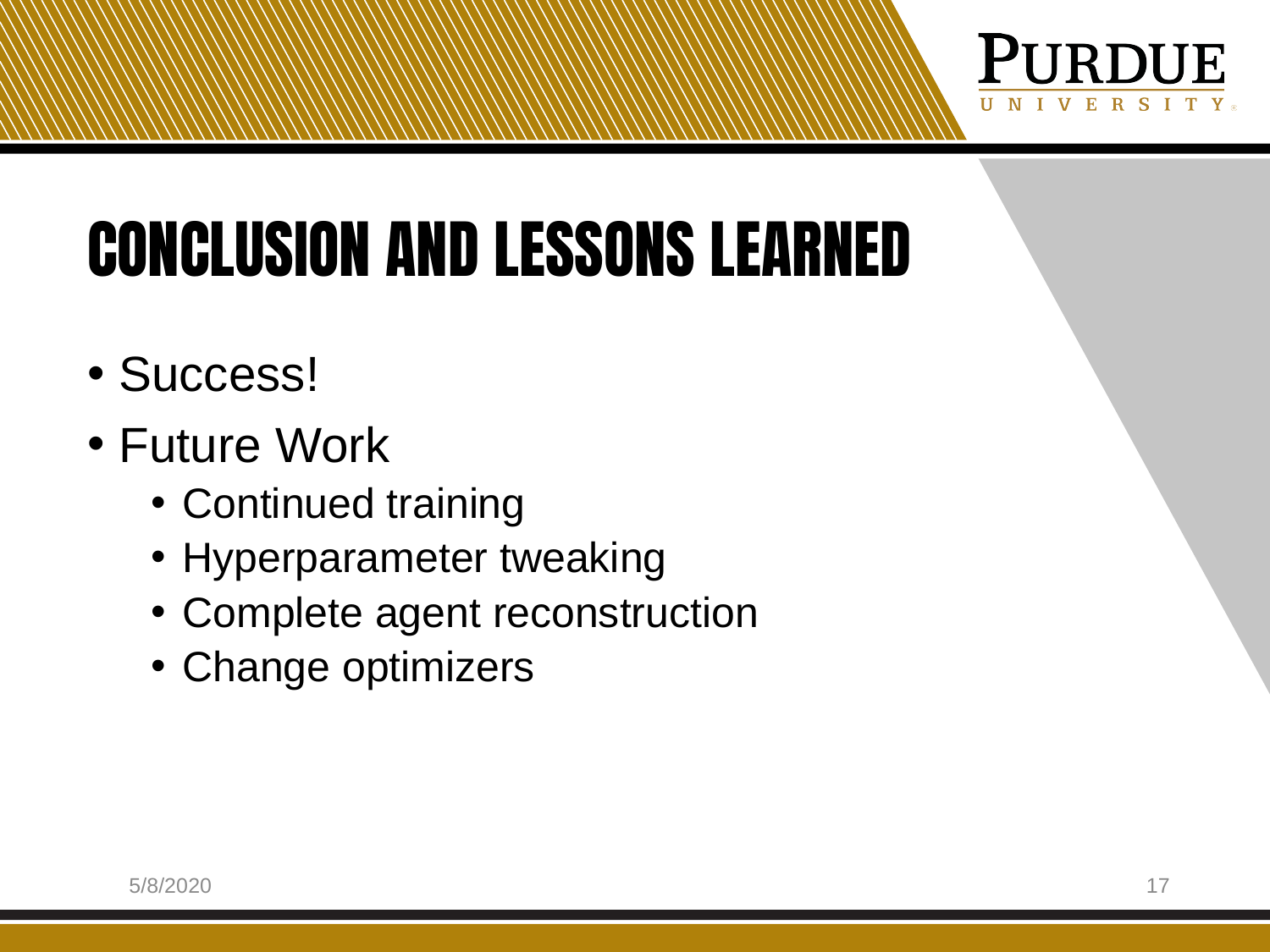

# Conclusion and Lessons Learned
Success!
Future Work
Continued training
Hyperparameter tweaking
Complete agent reconstruction
Change optimizers

17
5/8/2020